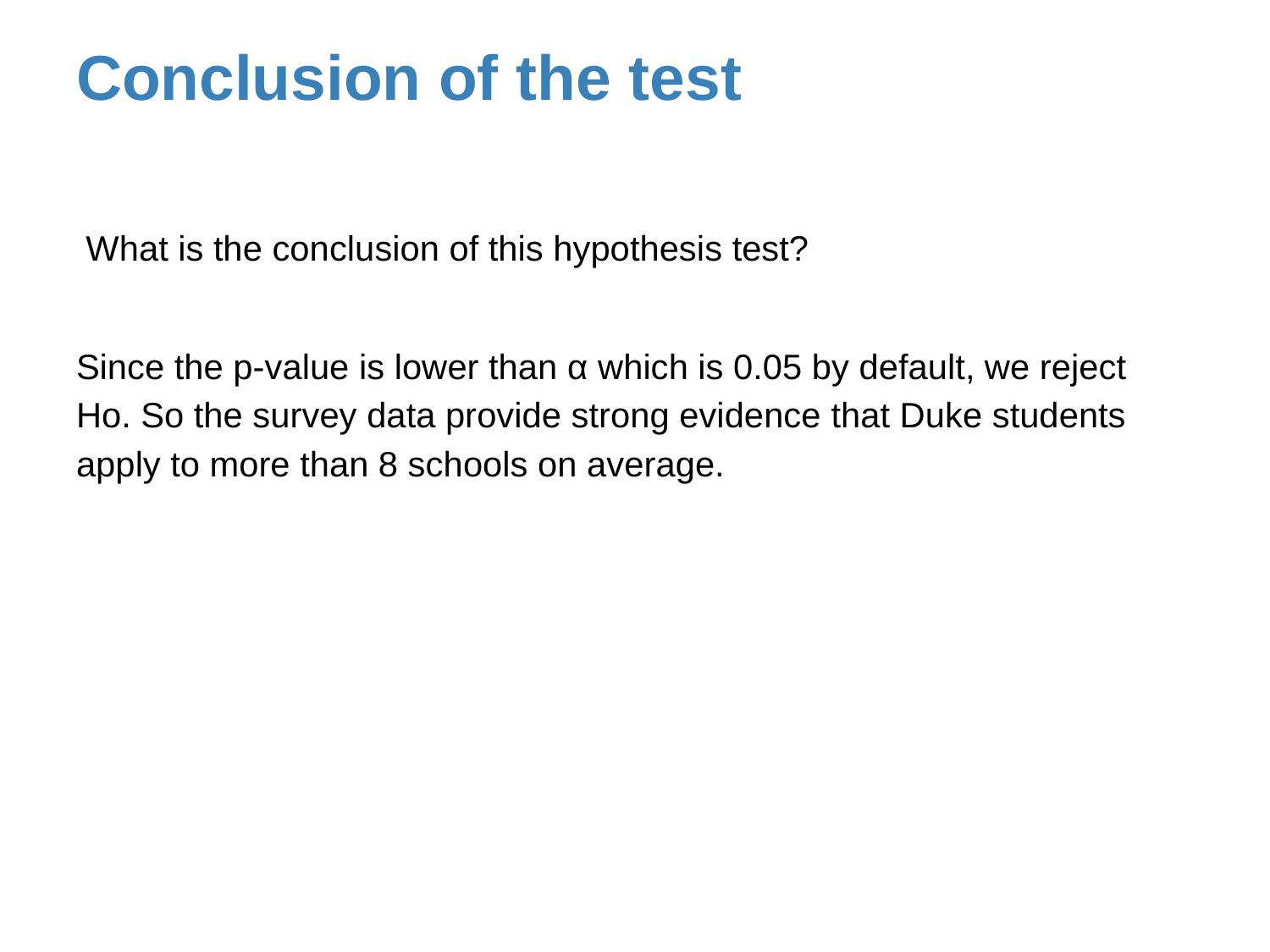

# Conclusion of the test
 What is the conclusion of this hypothesis test?

Since the p-value is lower than α which is 0.05 by default, we reject Ho. So the survey data provide strong evidence that Duke students apply to more than 8 schools on average.